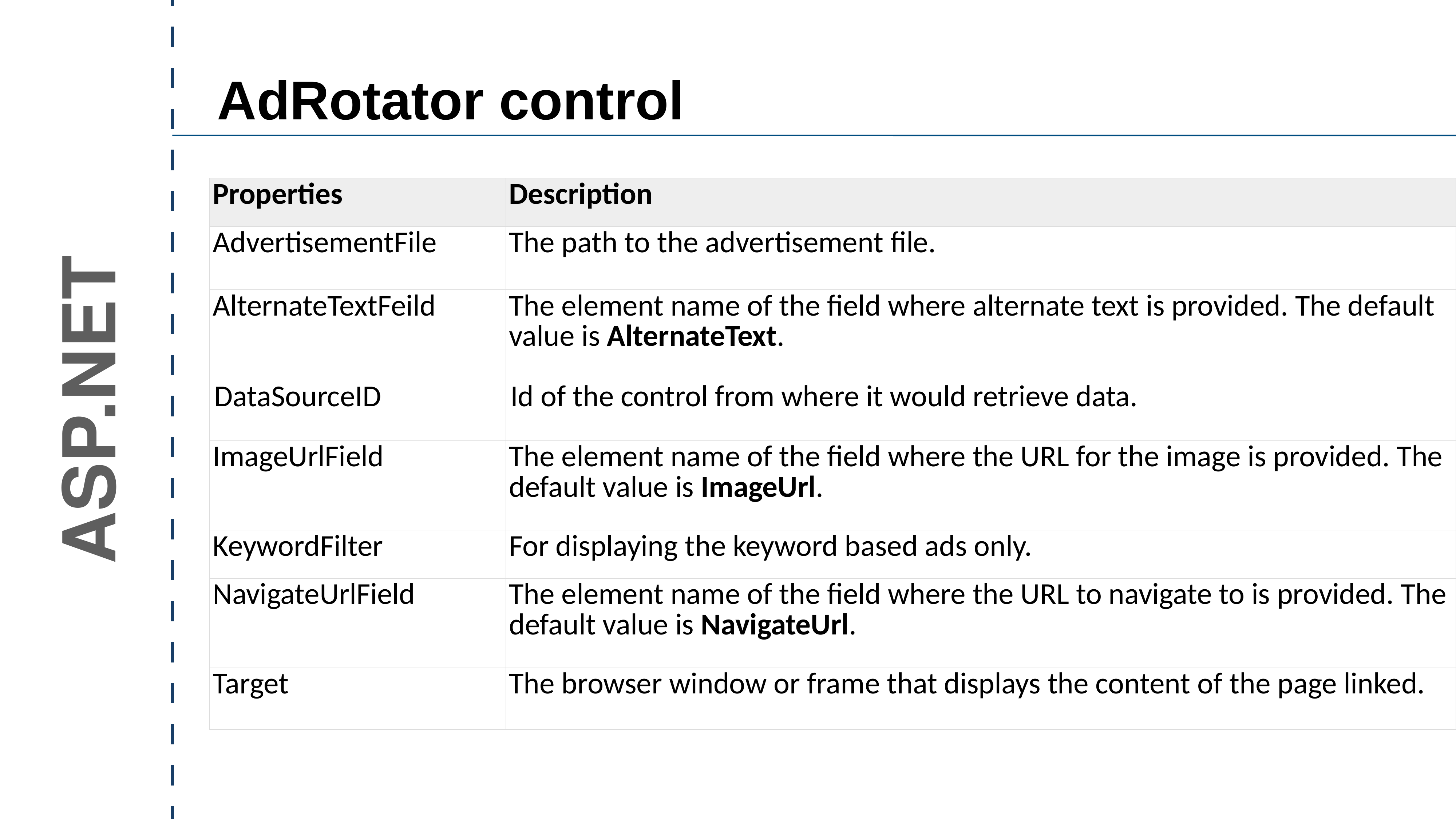

AdRotator control

| Properties | Description |
| --- | --- |
| AdvertisementFile | The path to the advertisement file. |
| AlternateTextFeild | The element name of the field where alternate text is provided. The default value is AlternateText. |
| DataSourceID | Id of the control from where it would retrieve data. |
| ImageUrlField | The element name of the field where the URL for the image is provided. The default value is ImageUrl. |
| KeywordFilter | For displaying the keyword based ads only. |
| NavigateUrlField | The element name of the field where the URL to navigate to is provided. The default value is NavigateUrl. |
| Target | The browser window or frame that displays the content of the page linked. |
ASP.NET